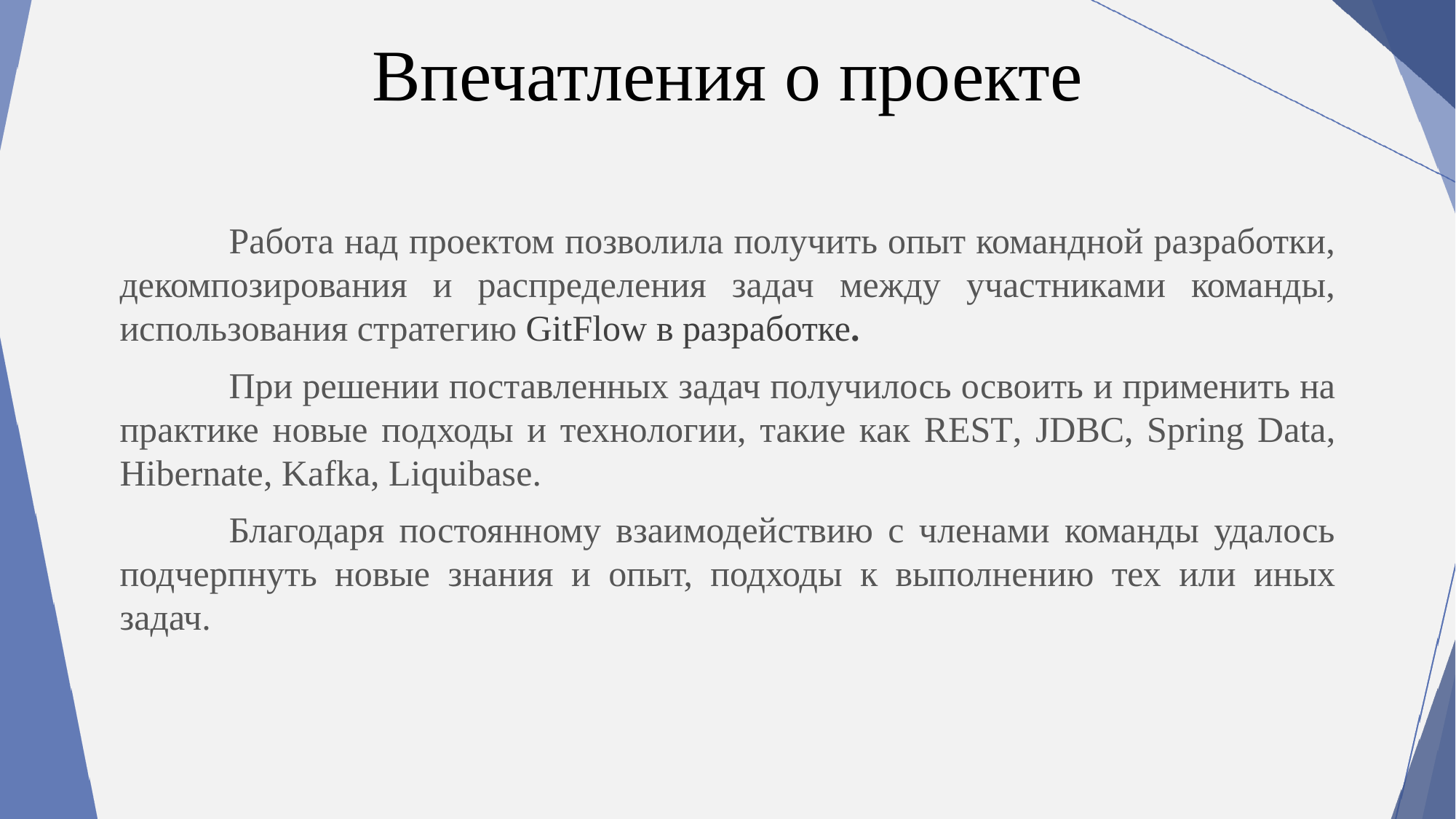

# Впечатления о проекте
	Работа над проектом позволила получить опыт командной разработки, декомпозирования и распределения задач между участниками команды, использования стратегию GitFlow в разработке.
	При решении поставленных задач получилось освоить и применить на практике новые подходы и технологии, такие как REST, JDBC, Spring Data, Hibernate, Kafka, Liquibase.
	Благодаря постоянному взаимодействию с членами команды удалось подчерпнуть новые знания и опыт, подходы к выполнению тех или иных задач.